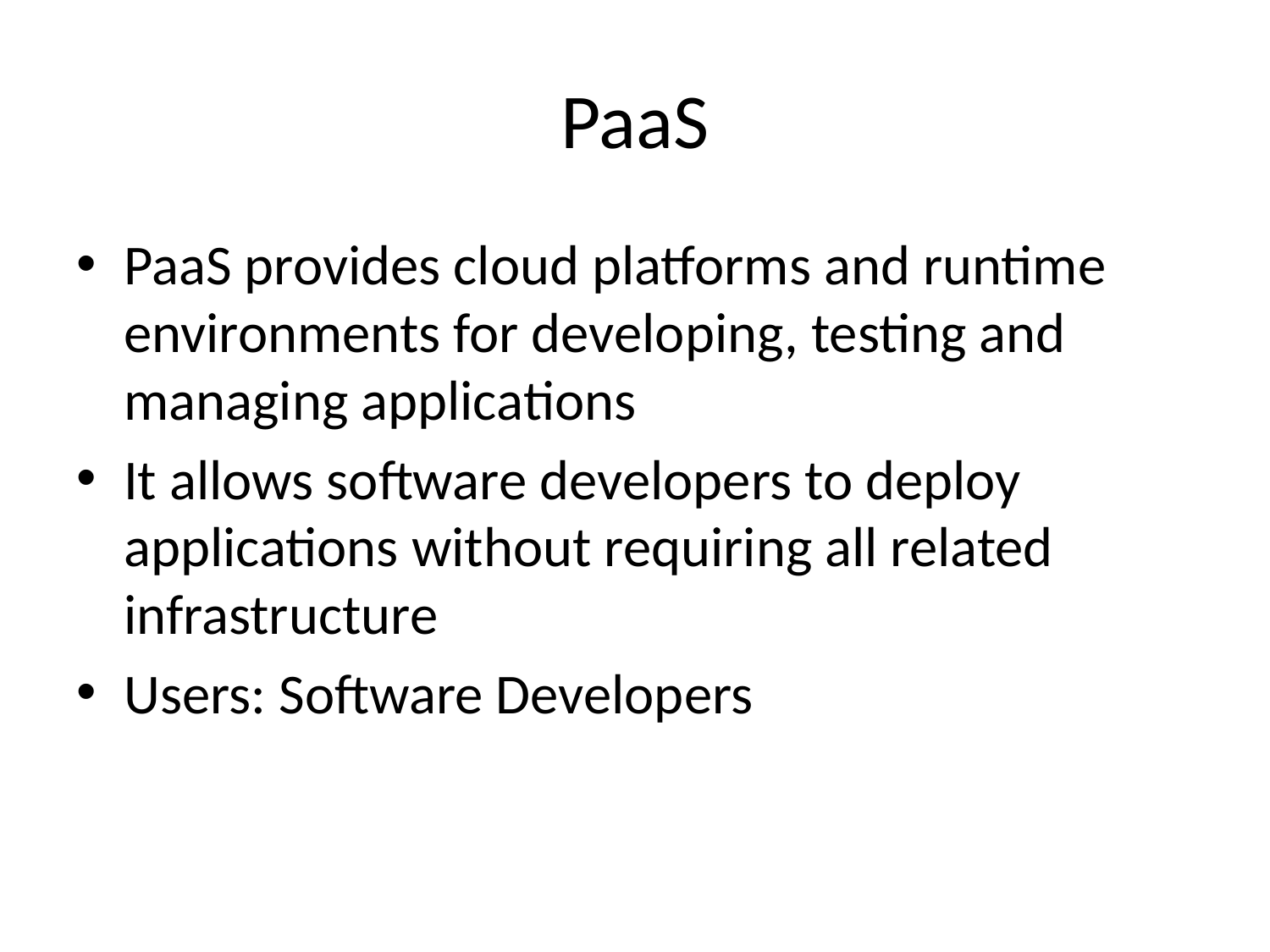

# PaaS
PaaS provides cloud platforms and runtime environments for developing, testing and managing applications
It allows software developers to deploy applications without requiring all related infrastructure
Users: Software Developers